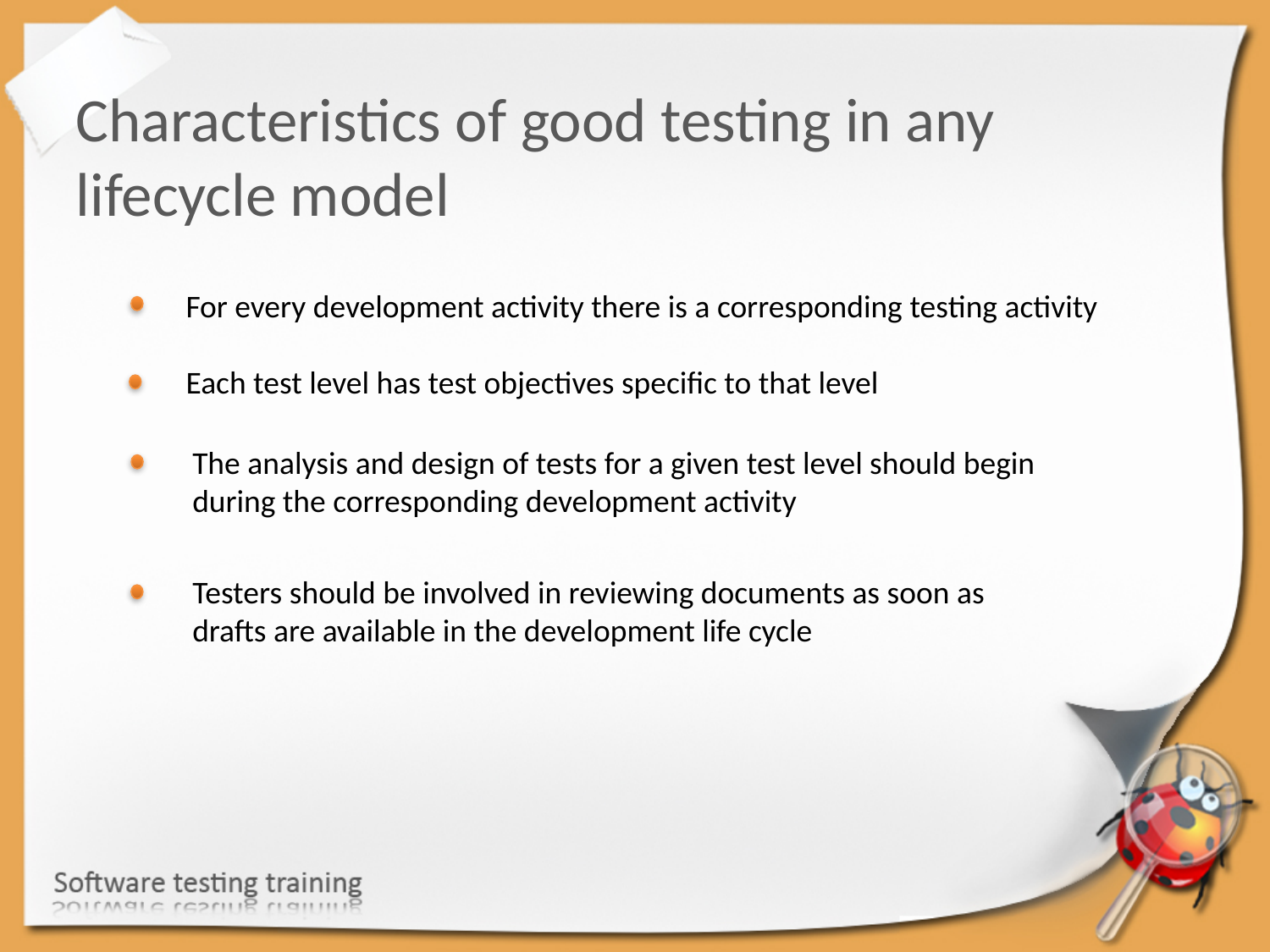

Characteristics of good testing in any lifecycle model
For every development activity there is a corresponding testing activity

Each test level has test objectives specific to that level

The analysis and design of tests for a given test level should begin during the corresponding development activity

Testers should be involved in reviewing documents as soon as drafts are available in the development life cycle